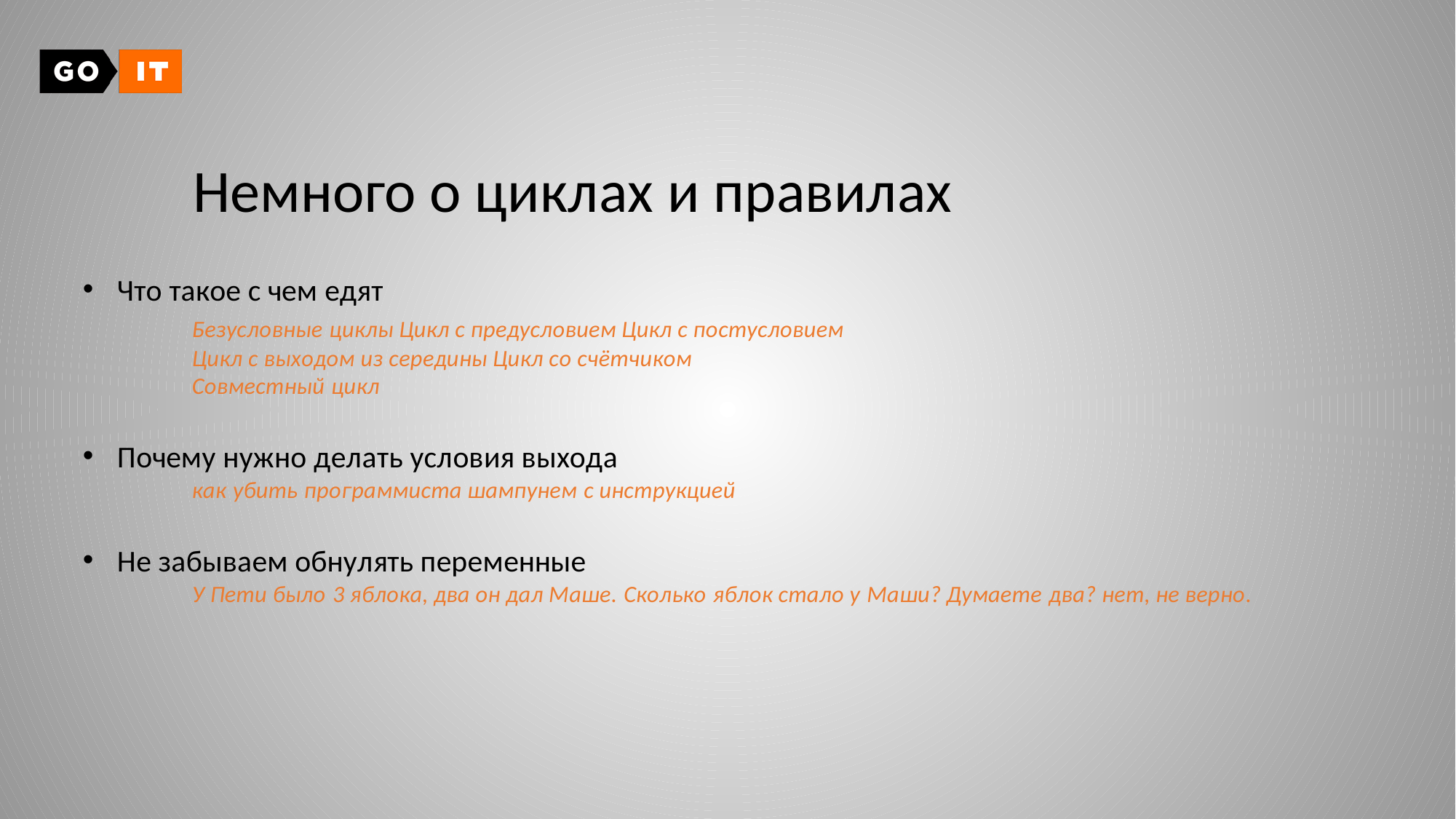

# Немного о циклах и правилах
Что такое с чем едят
Безусловные циклы Цикл с предусловием Цикл с постусловием
Цикл с выходом из середины Цикл со счётчиком
Совместный цикл

Почему нужно делать условия выхода
как убить программиста шампунем с инструкцией

Не забываем обнулять переменные
У Пети было 3 яблока, два он дал Маше. Сколько яблок стало у Маши? Думаете два? нет, не верно.